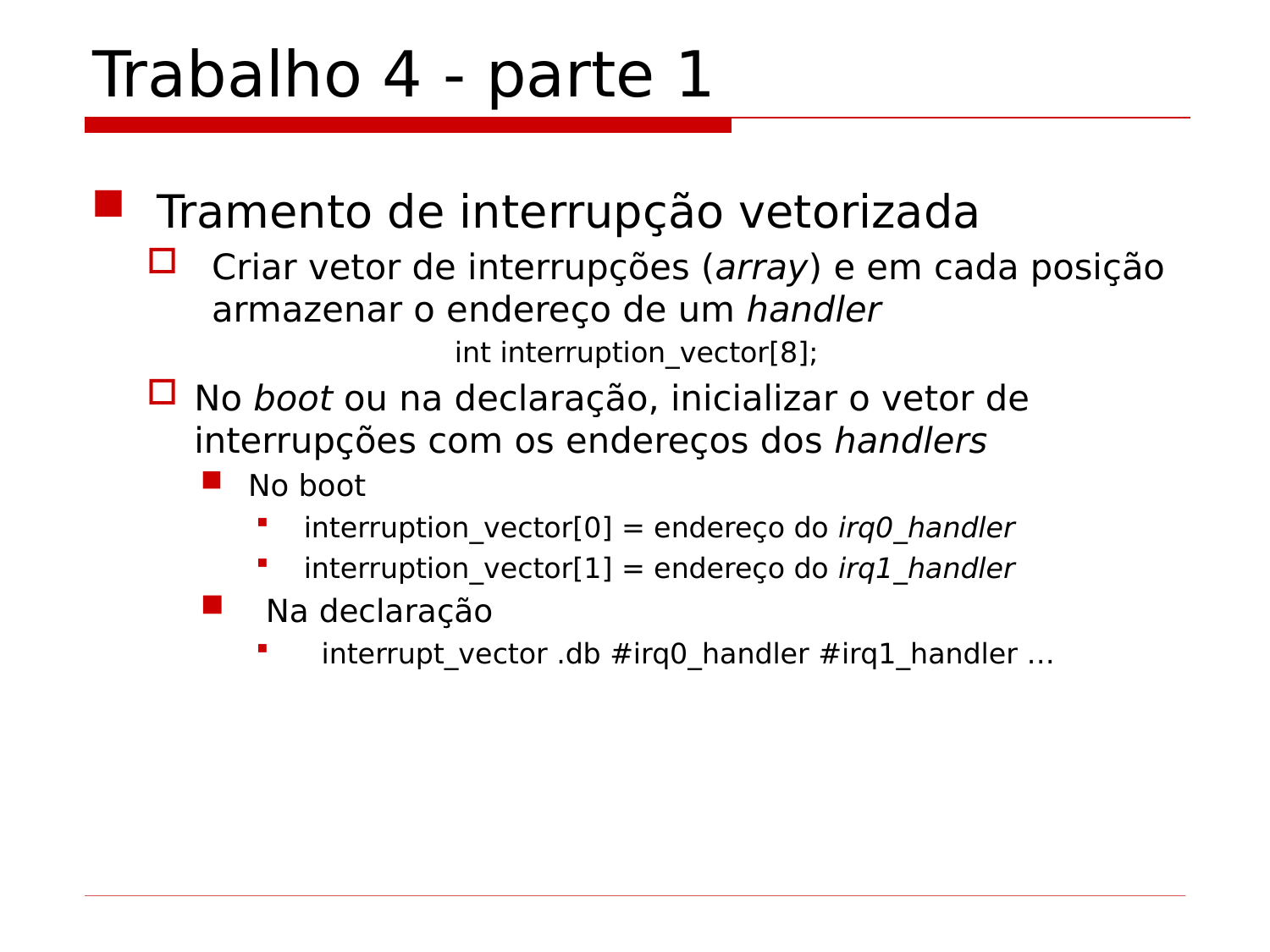

# Trabalho 4 - parte 1
Tramento de interrupção vetorizada
Criar vetor de interrupções (array) e em cada posição armazenar o endereço de um handler
		int interruption_vector[8];
No boot ou na declaração, inicializar o vetor de interrupções com os endereços dos handlers
No boot
interruption_vector[0] = endereço do irq0_handler
interruption_vector[1] = endereço do irq1_handler
Na declaração
interrupt_vector .db #irq0_handler #irq1_handler …